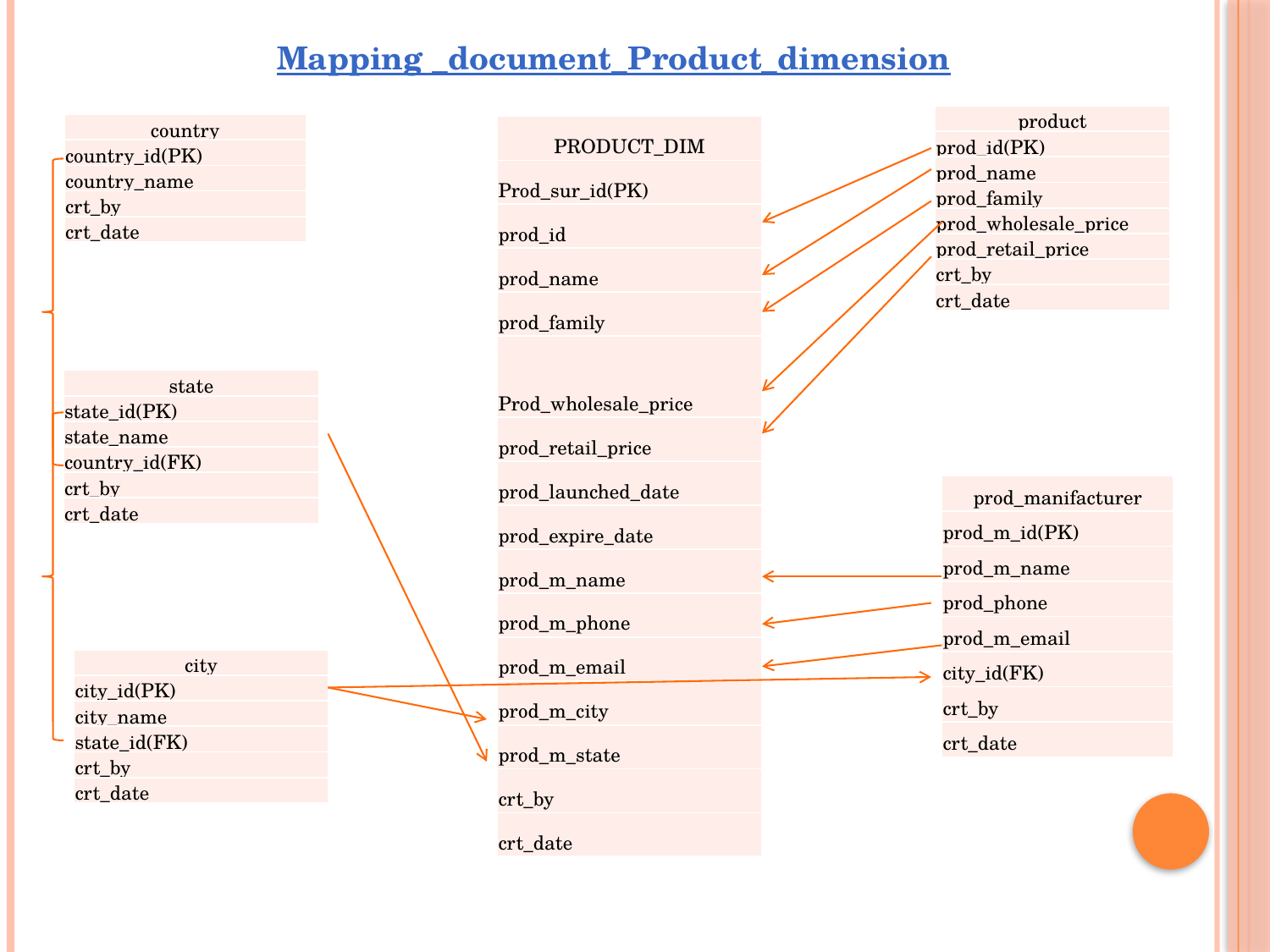

Mapping _document_Product_dimension
| product |
| --- |
| prod\_id(PK) |
| prod\_name |
| prod\_family |
| prod\_wholesale\_price |
| prod\_retail\_price |
| crt\_by |
| crt\_date |
| country |
| --- |
| country\_id(PK) |
| country\_name |
| crt\_by |
| crt\_date |
| PRODUCT\_DIM |
| --- |
| Prod\_sur\_id(PK) |
| prod\_id |
| prod\_name |
| prod\_family |
| Prod\_wholesale\_price |
| prod\_retail\_price |
| prod\_launched\_date |
| prod\_expire\_date |
| prod\_m\_name |
| prod\_m\_phone |
| prod\_m\_email |
| prod\_m\_city |
| prod\_m\_state |
| crt\_by |
| crt\_date |

| state |
| --- |
| state\_id(PK) |
| state\_name |
| country\_id(FK) |
| crt\_by |
| crt\_date |

| prod\_manifacturer |
| --- |
| prod\_m\_id(PK) |
| prod\_m\_name |
| prod\_phone |
| prod\_m\_email |
| city\_id(FK) |
| crt\_by |
| crt\_date |
| city |
| --- |
| city\_id(PK) |
| city\_name |
| state\_id(FK) |
| crt\_by |
| crt\_date |